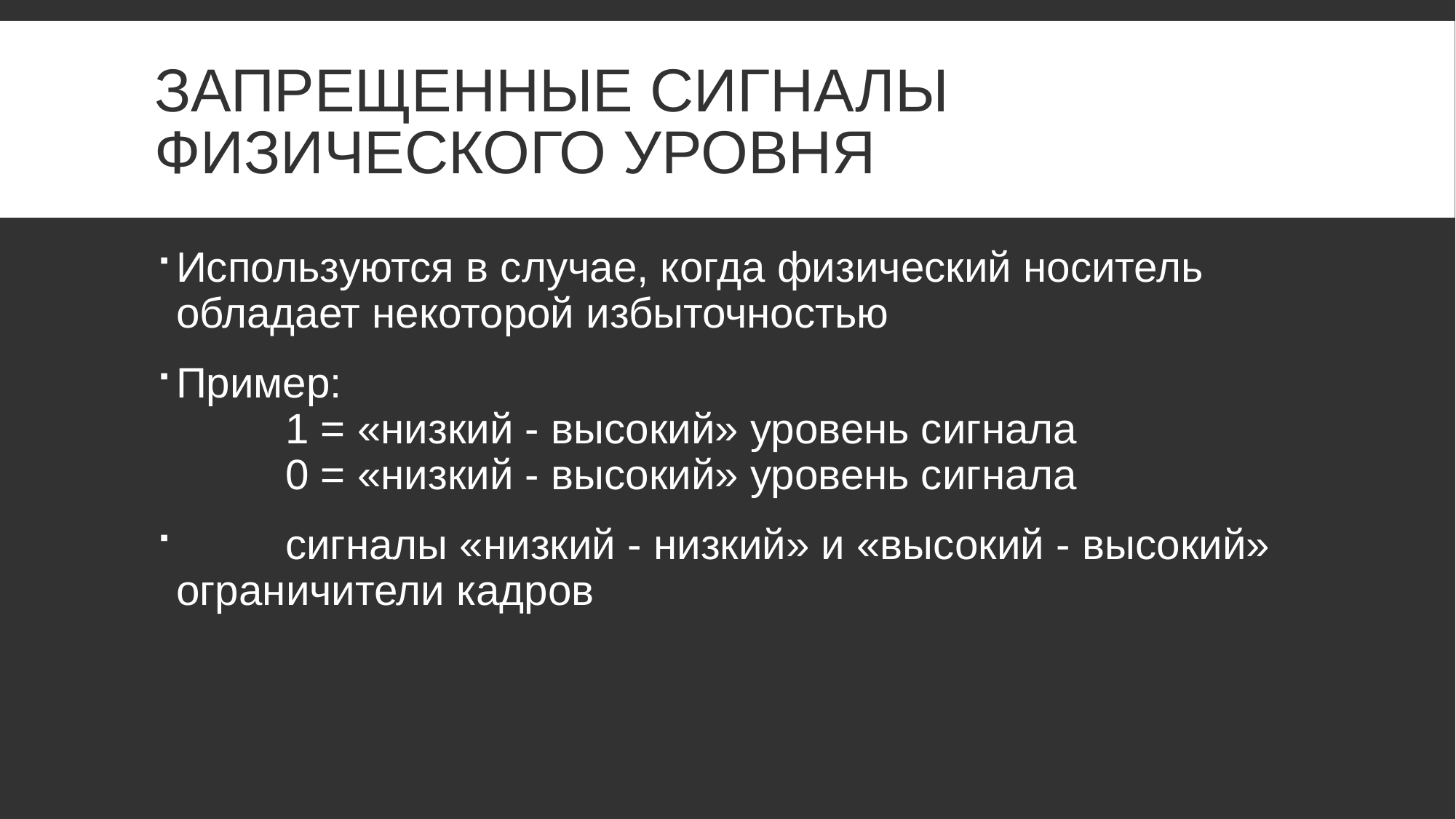

# Запрещенные сигналы физического уровня
Используются в случае, когда физический носитель обладает некоторой избыточностью
Пример:
	1 = «низкий - высокий» уровень сигнала
	0 = «низкий - высокий» уровень сигнала
	сигналы «низкий - низкий» и «высокий - высокий» ограничители кадров